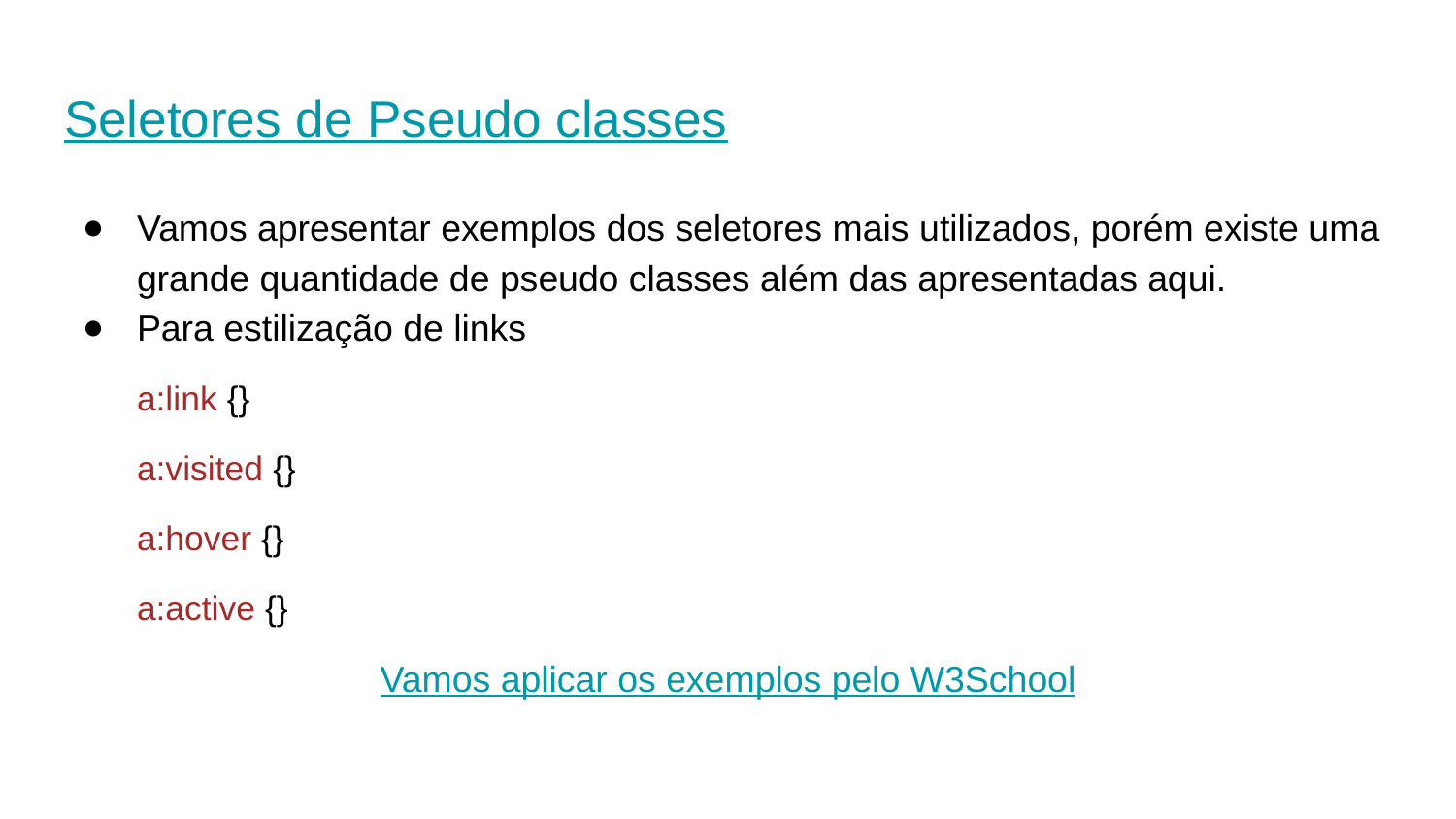

# Seletores de Pseudo classes
Vamos apresentar exemplos dos seletores mais utilizados, porém existe uma grande quantidade de pseudo classes além das apresentadas aqui.
Para estilização de links
a:link {}
a:visited {}
a:hover {}
a:active {}
Vamos aplicar os exemplos pelo W3School